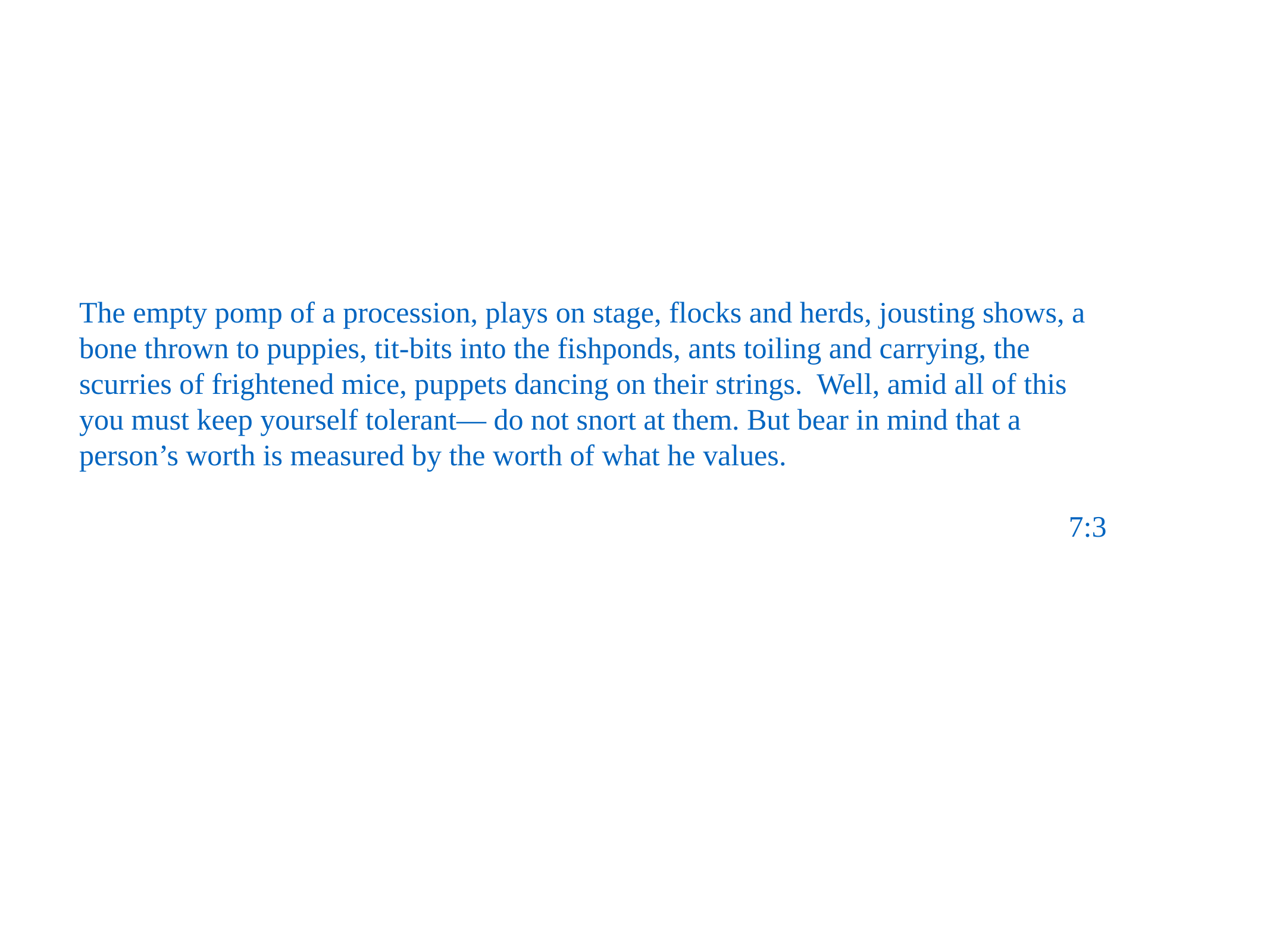

The empty pomp of a procession, plays on stage, flocks and herds, jousting shows, a bone thrown to puppies, tit-bits into the fishponds, ants toiling and carrying, the scurries of frightened mice, puppets dancing on their strings.  Well, amid all of this you must keep yourself tolerant— do not snort at them. But bear in mind that a person’s worth is measured by the worth of what he values.

7:3